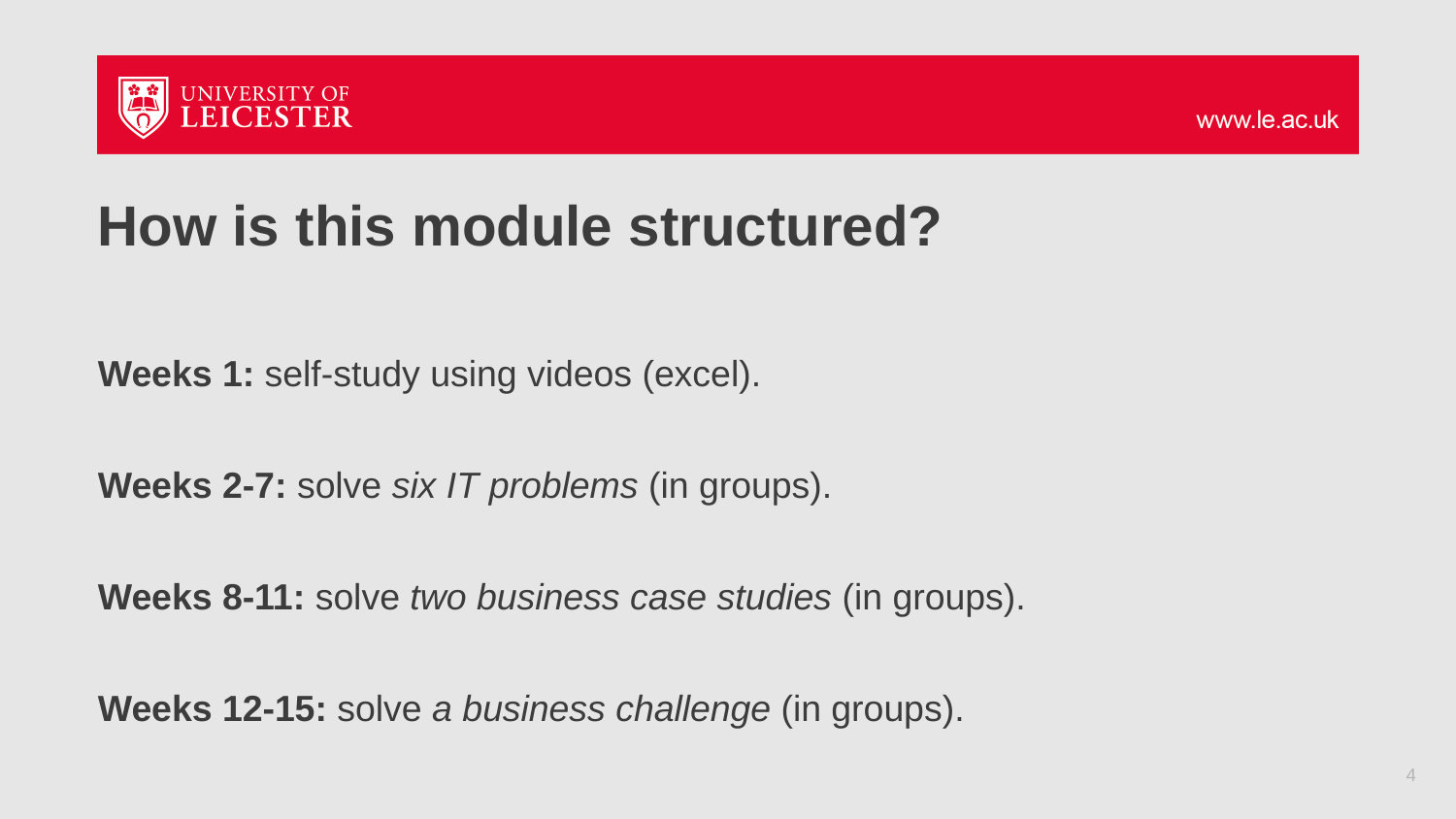

# How is this module structured?

Weeks 1: self-study using videos (excel).

Weeks 2-7: solve six IT problems (in groups).

Weeks 8-11: solve two business case studies (in groups).

Weeks 12-15: solve a business challenge (in groups).
4